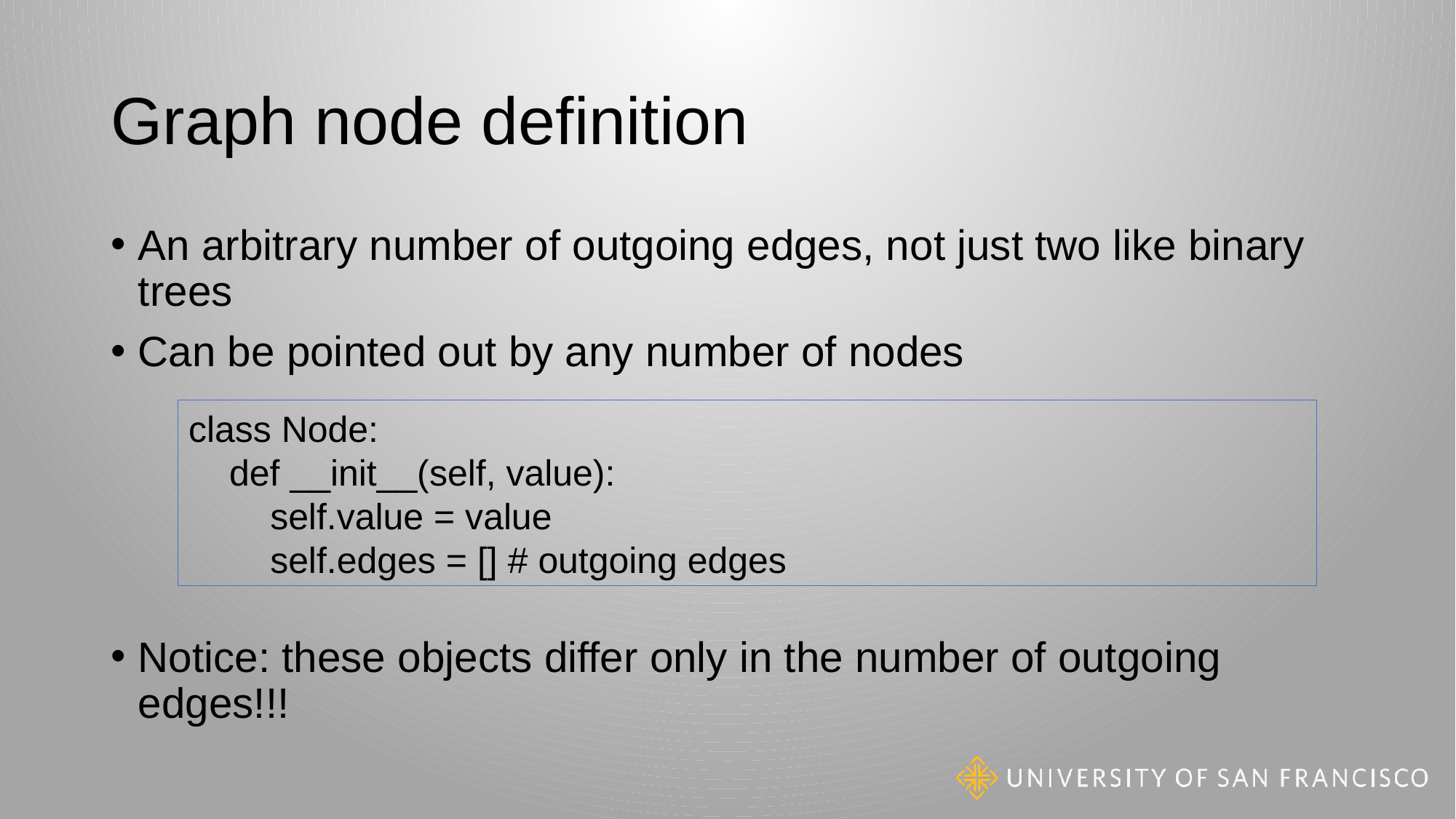

# Graph node definition
An arbitrary number of outgoing edges, not just two like binary trees
Can be pointed out by any number of nodes

Notice: these objects differ only in the number of outgoing edges!!!
class Node:
    def __init__(self, value):
        self.value = value
        self.edges = [] # outgoing edges